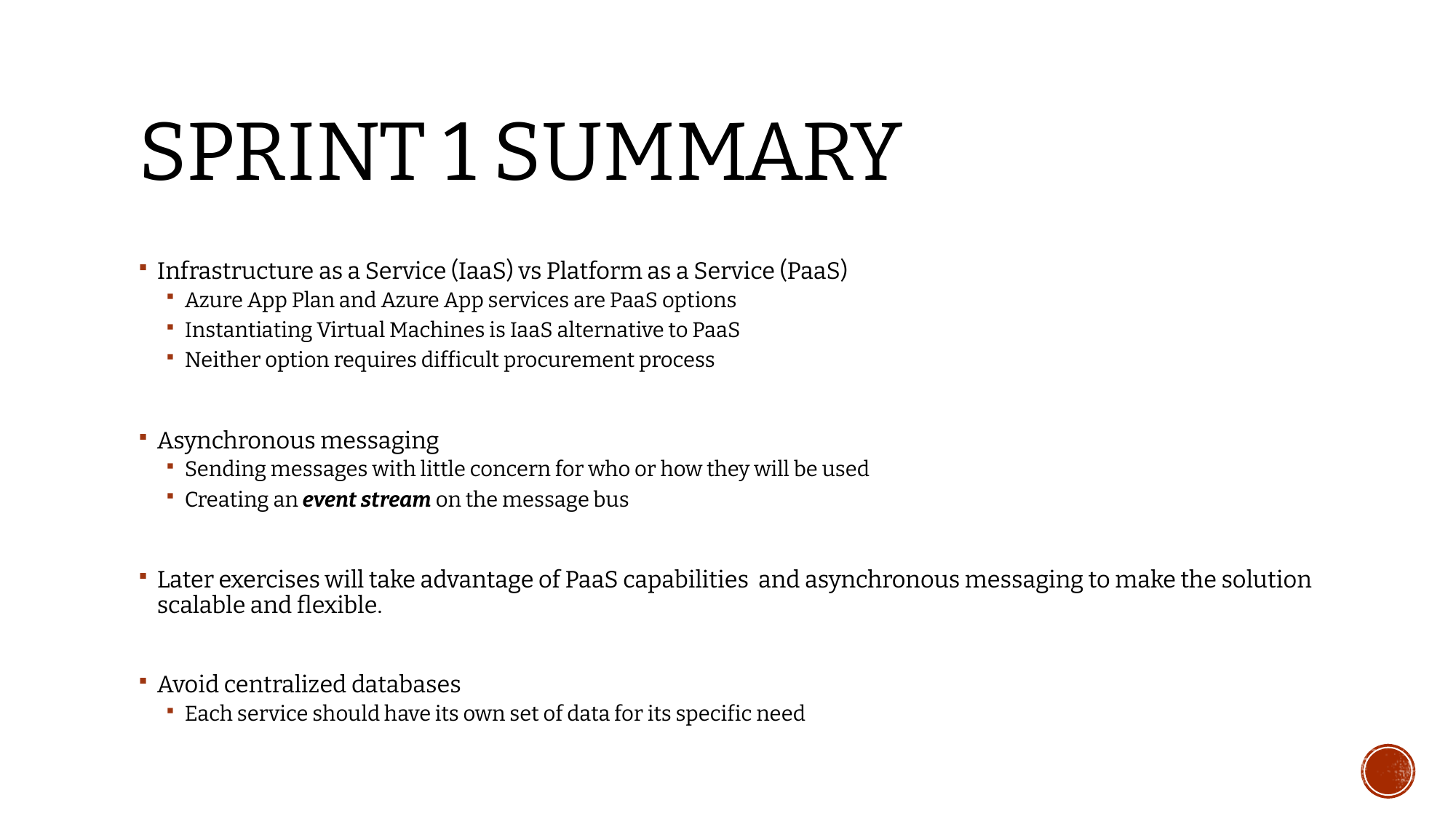

# sprint 1 summary
Infrastructure as a Service (IaaS) vs Platform as a Service (PaaS)
Azure App Plan and Azure App services are PaaS options
Instantiating Virtual Machines is IaaS alternative to PaaS
Neither option requires difficult procurement process

Asynchronous messaging
Sending messages with little concern for who or how they will be used
Creating an event stream on the message bus

Later exercises will take advantage of PaaS capabilities  and asynchronous messaging to make the solution scalable and flexible.

Avoid centralized databases
Each service should have its own set of data for its specific need